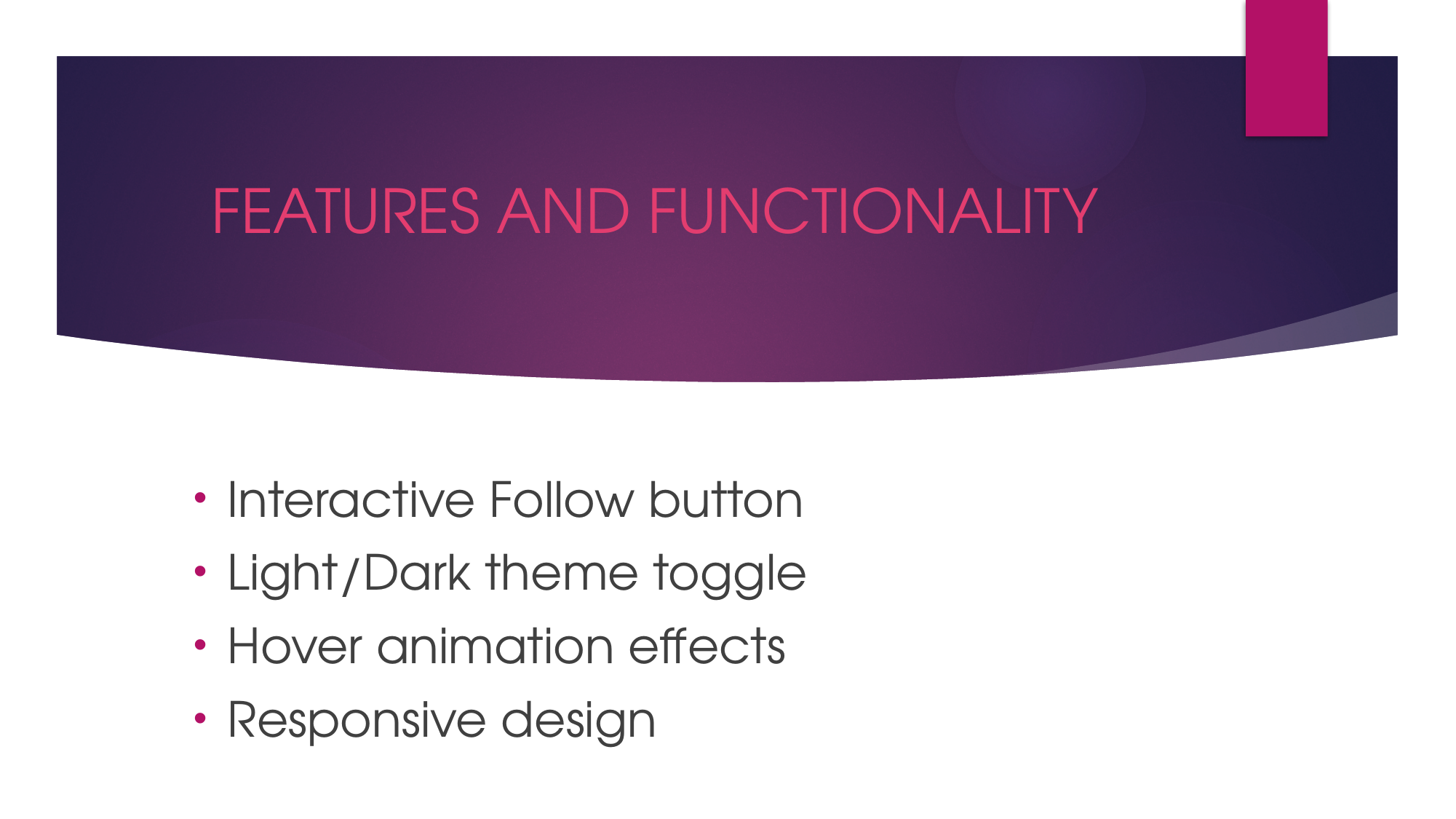

# FEATURES AND FUNCTIONALITY
Interactive Follow button
Light/Dark theme toggle
Hover animation effects
Responsive design